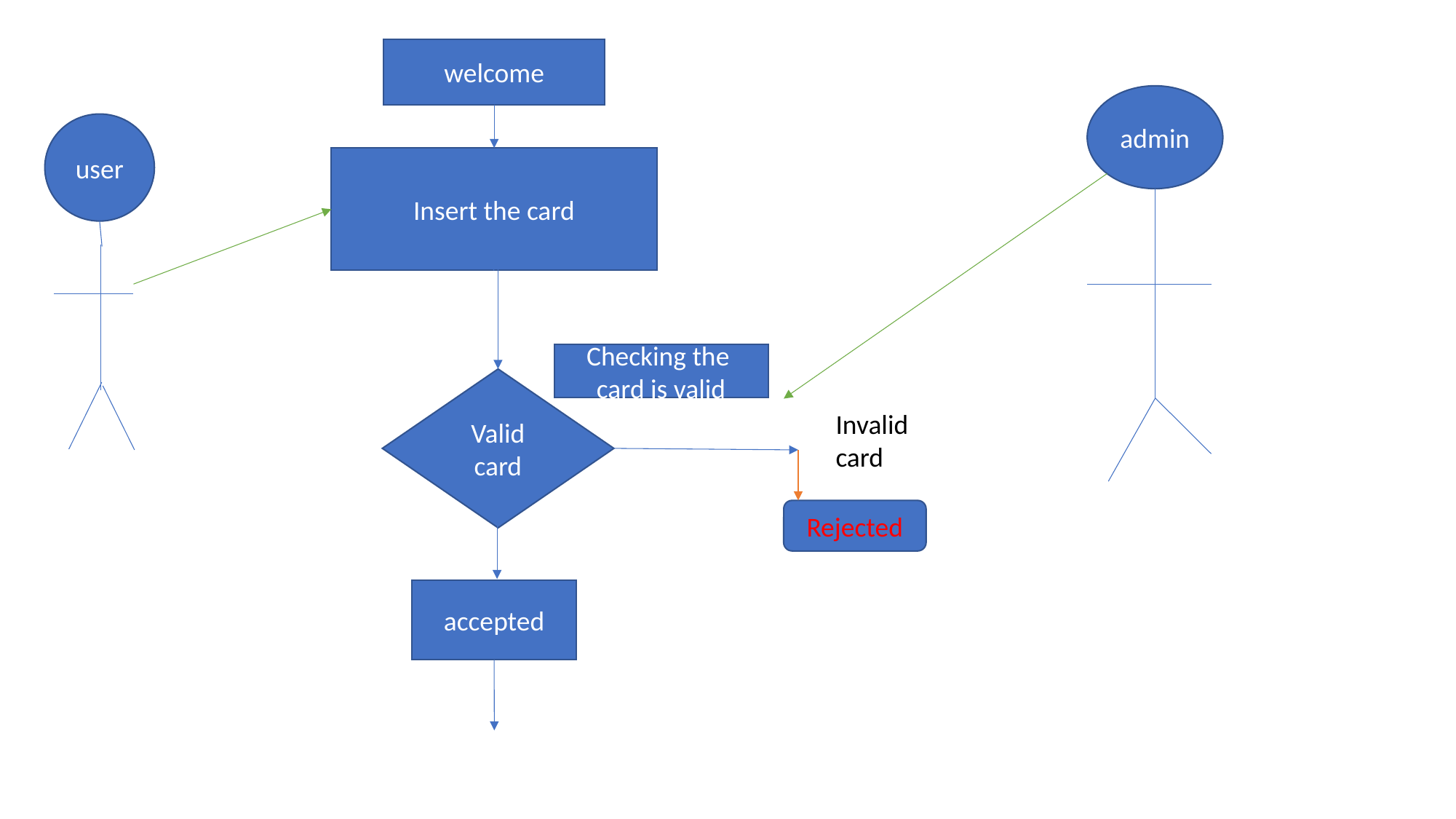

welcome
admin
user
Insert the card
Checking the  card is valid
Valid card
Invalid card
Rejected
accepted